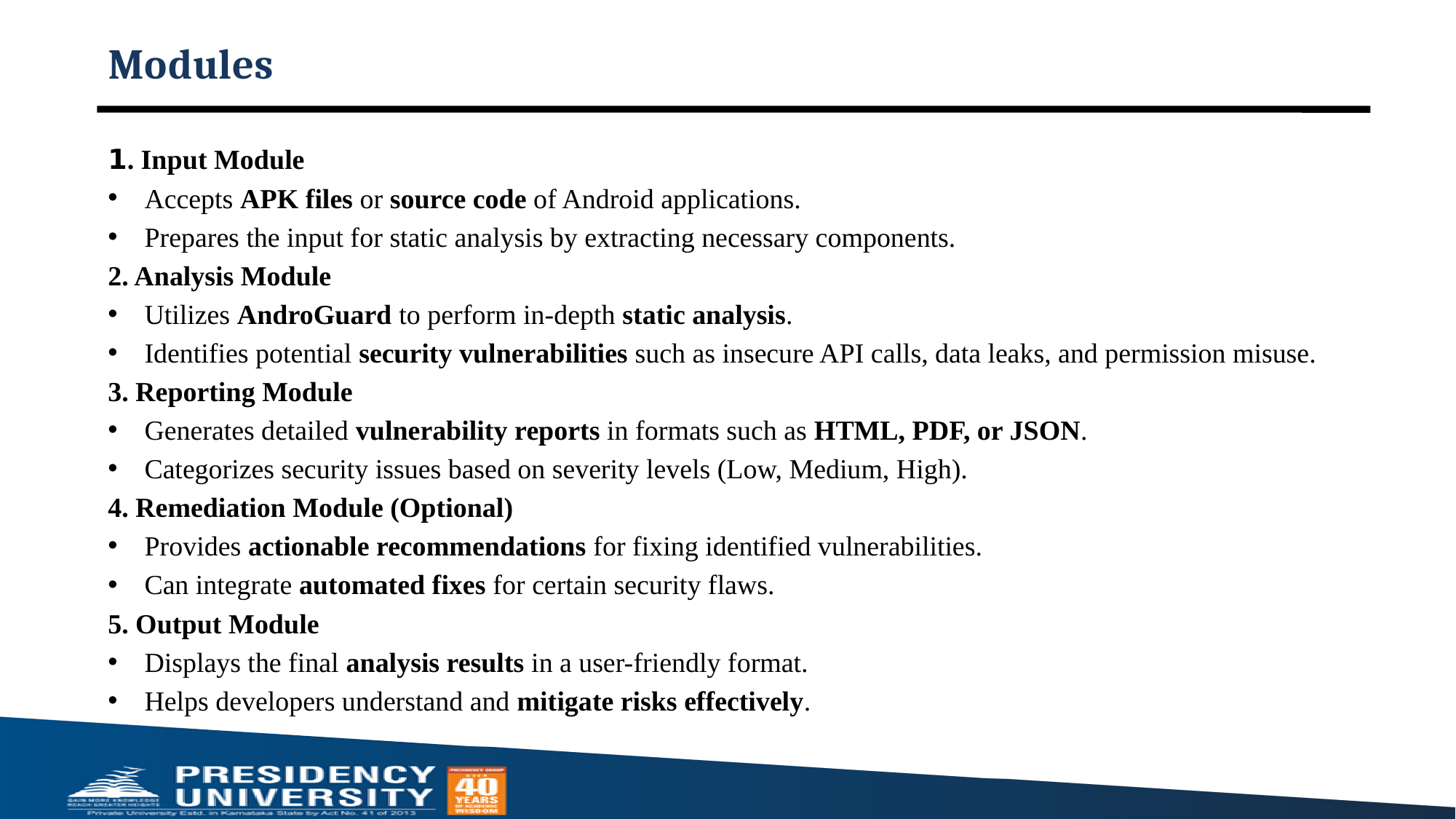

# Modules
1. Input Module
Accepts APK files or source code of Android applications.
Prepares the input for static analysis by extracting necessary components.
2. Analysis Module
Utilizes AndroGuard to perform in-depth static analysis.
Identifies potential security vulnerabilities such as insecure API calls, data leaks, and permission misuse.
3. Reporting Module
Generates detailed vulnerability reports in formats such as HTML, PDF, or JSON.
Categorizes security issues based on severity levels (Low, Medium, High).
4. Remediation Module (Optional)
Provides actionable recommendations for fixing identified vulnerabilities.
Can integrate automated fixes for certain security flaws.
5. Output Module
Displays the final analysis results in a user-friendly format.
Helps developers understand and mitigate risks effectively.